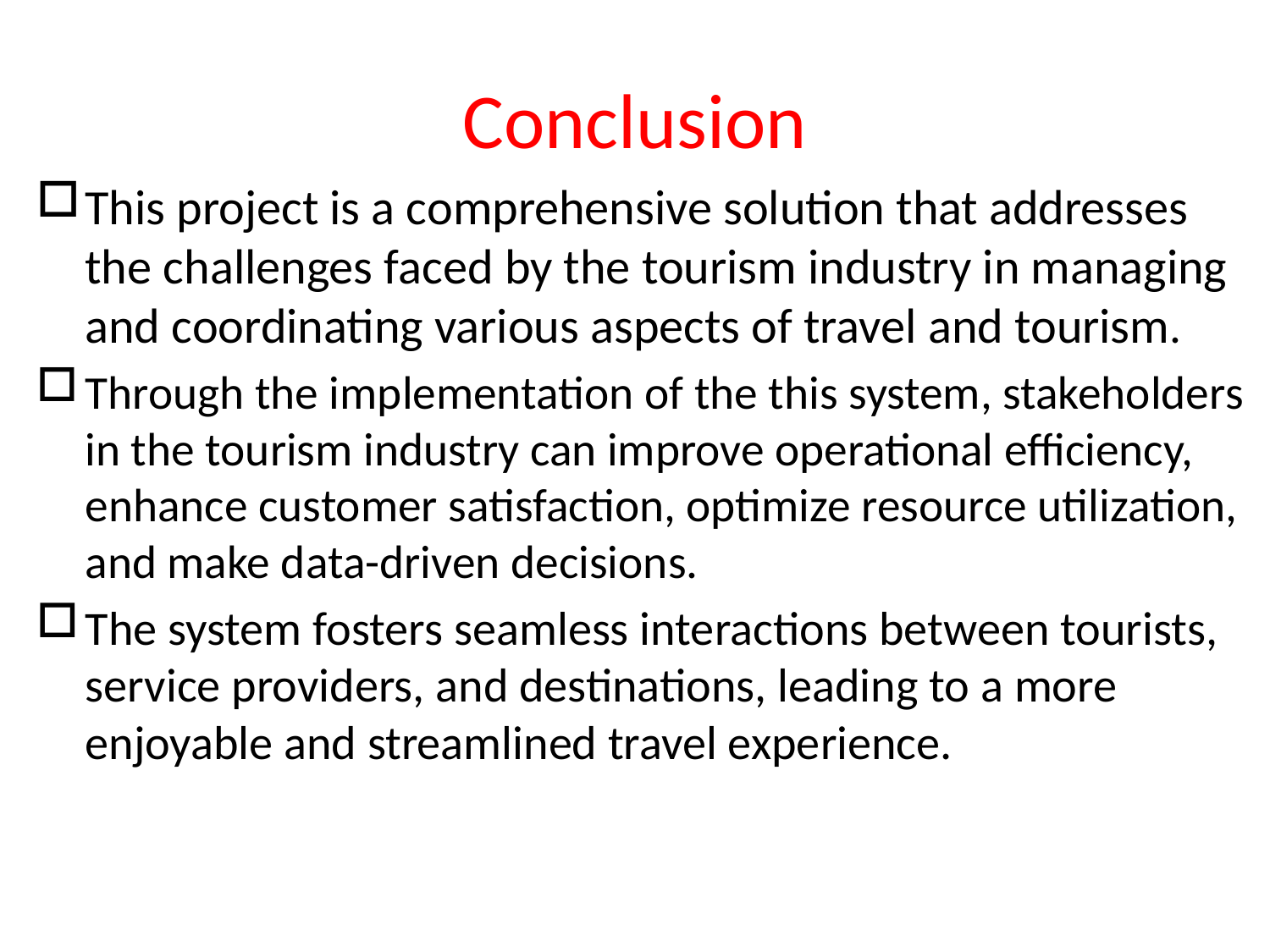

# Conclusion
This project is a comprehensive solution that addresses the challenges faced by the tourism industry in managing and coordinating various aspects of travel and tourism.
Through the implementation of the this system, stakeholders in the tourism industry can improve operational efficiency, enhance customer satisfaction, optimize resource utilization, and make data-driven decisions.
The system fosters seamless interactions between tourists, service providers, and destinations, leading to a more enjoyable and streamlined travel experience.